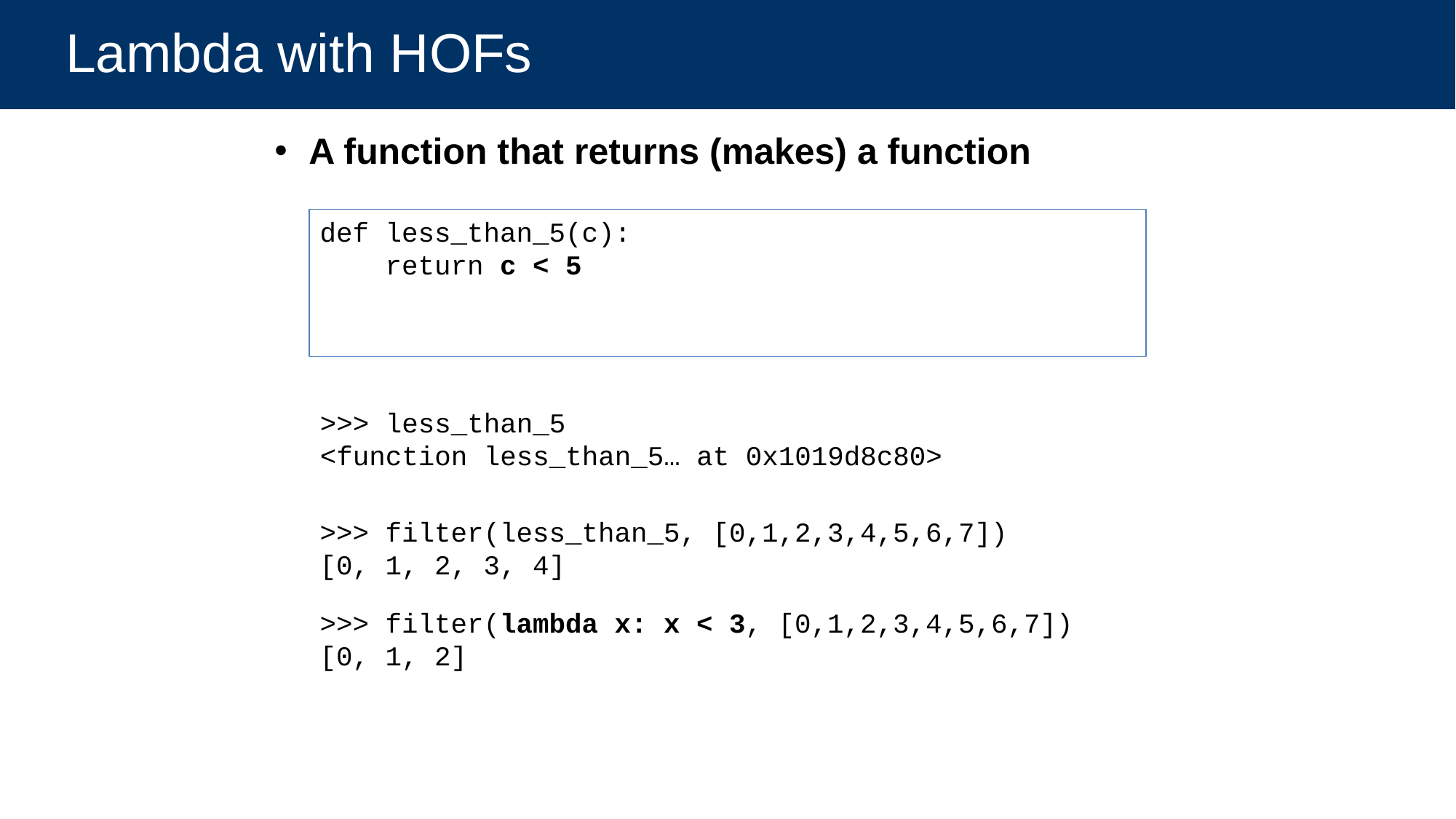

# Lambda with HOFs
A function that returns (makes) a function

def less_than_5(c):
    return c < 5
>>> less_than_5
<function less_than_5… at 0x1019d8c80>
>>> filter(less_than_5, [0,1,2,3,4,5,6,7])
[0, 1, 2, 3, 4]
>>> filter(lambda x: x < 3, [0,1,2,3,4,5,6,7])
[0, 1, 2]